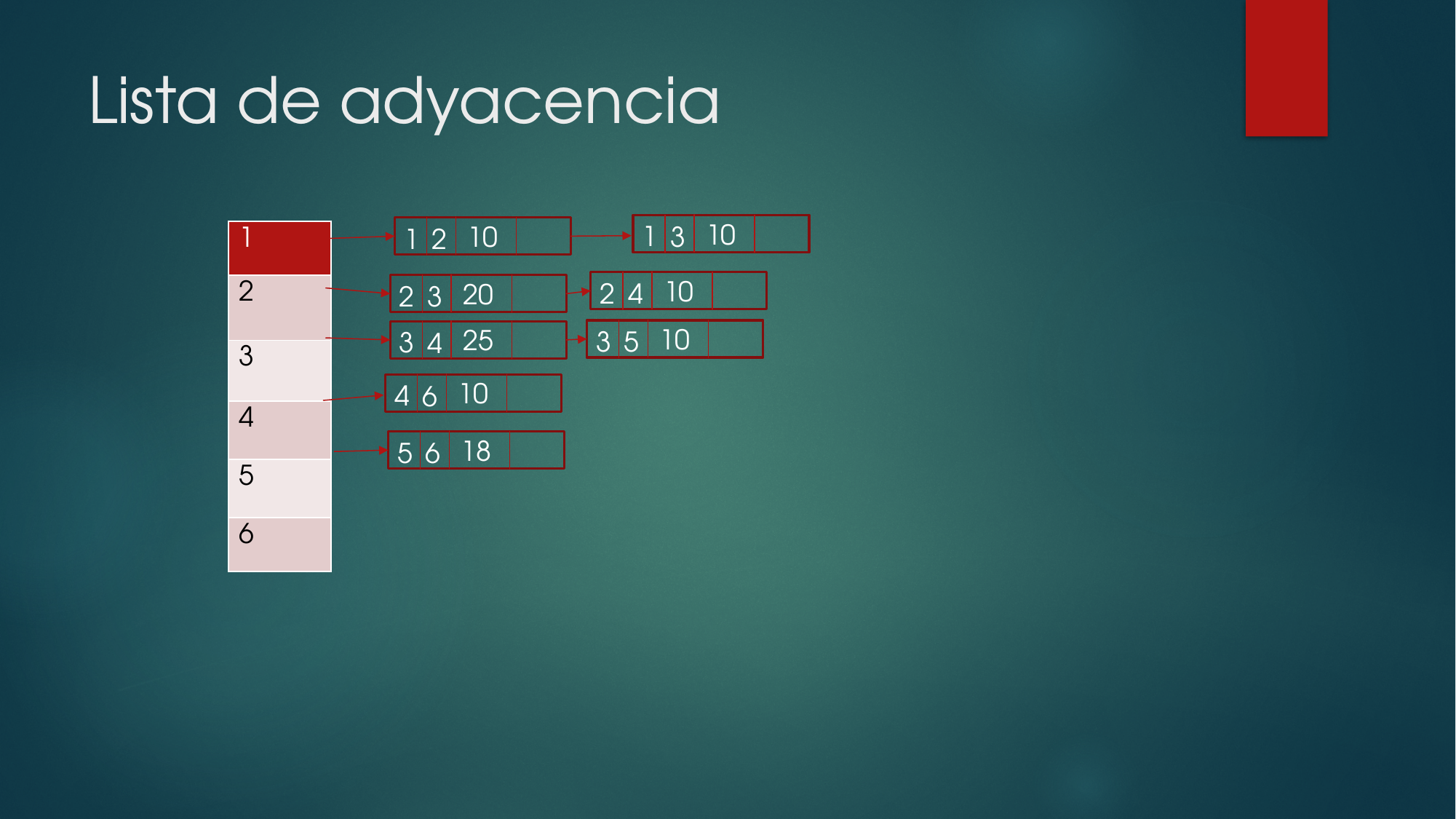

# Lista de adyacencia
1
3
10
1
2
10
| 1 |
| --- |
| 2 |
| 3 |
| 4 |
| 5 |
| 6 |
2
4
10
2
3
20
3
5
3
10
4
25
4
6
10
5
6
18